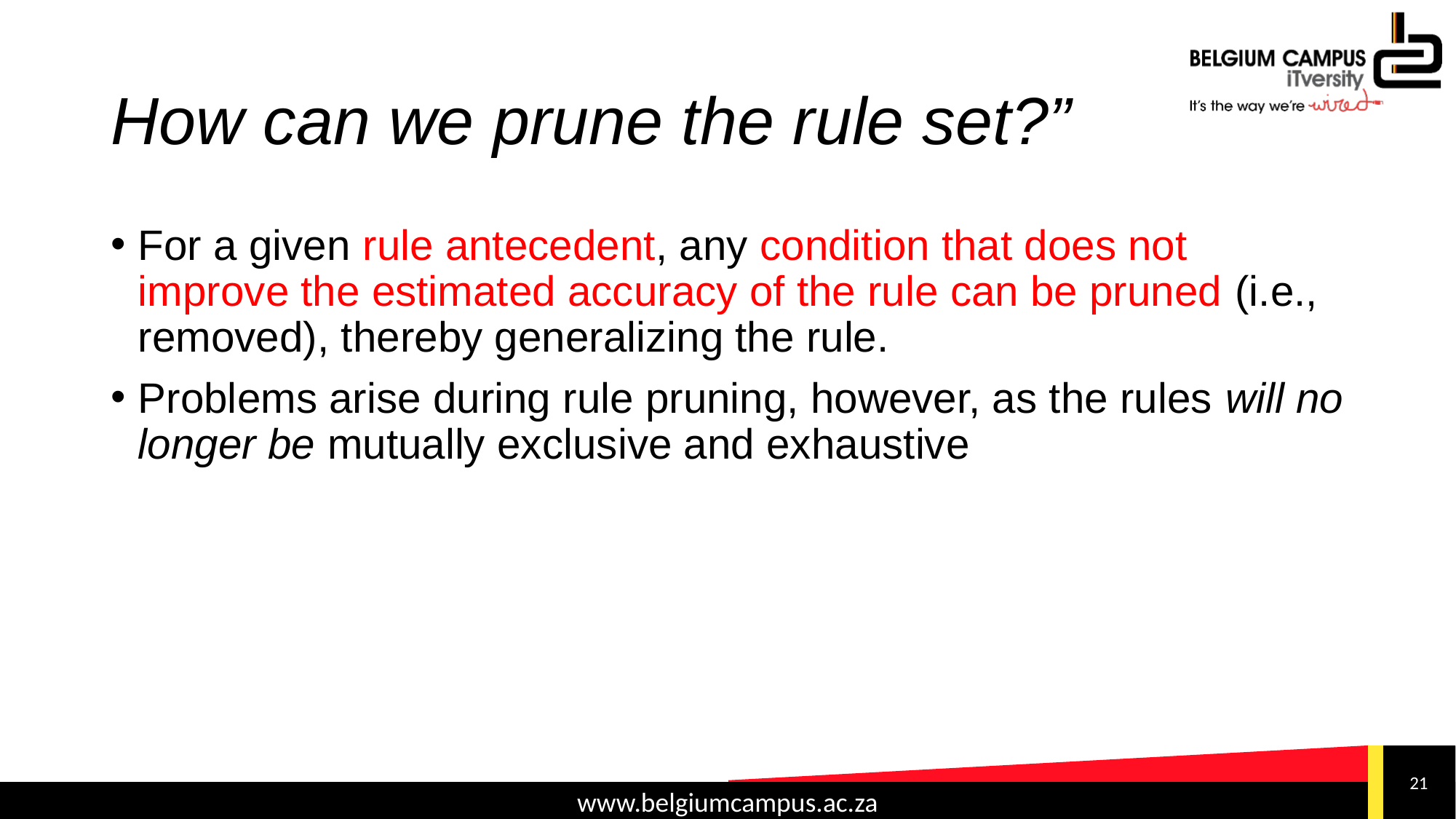

# How can we prune the rule set?”
For a given rule antecedent, any condition that does not improve the estimated accuracy of the rule can be pruned (i.e., removed), thereby generalizing the rule.
Problems arise during rule pruning, however, as the rules will no longer be mutually exclusive and exhaustive